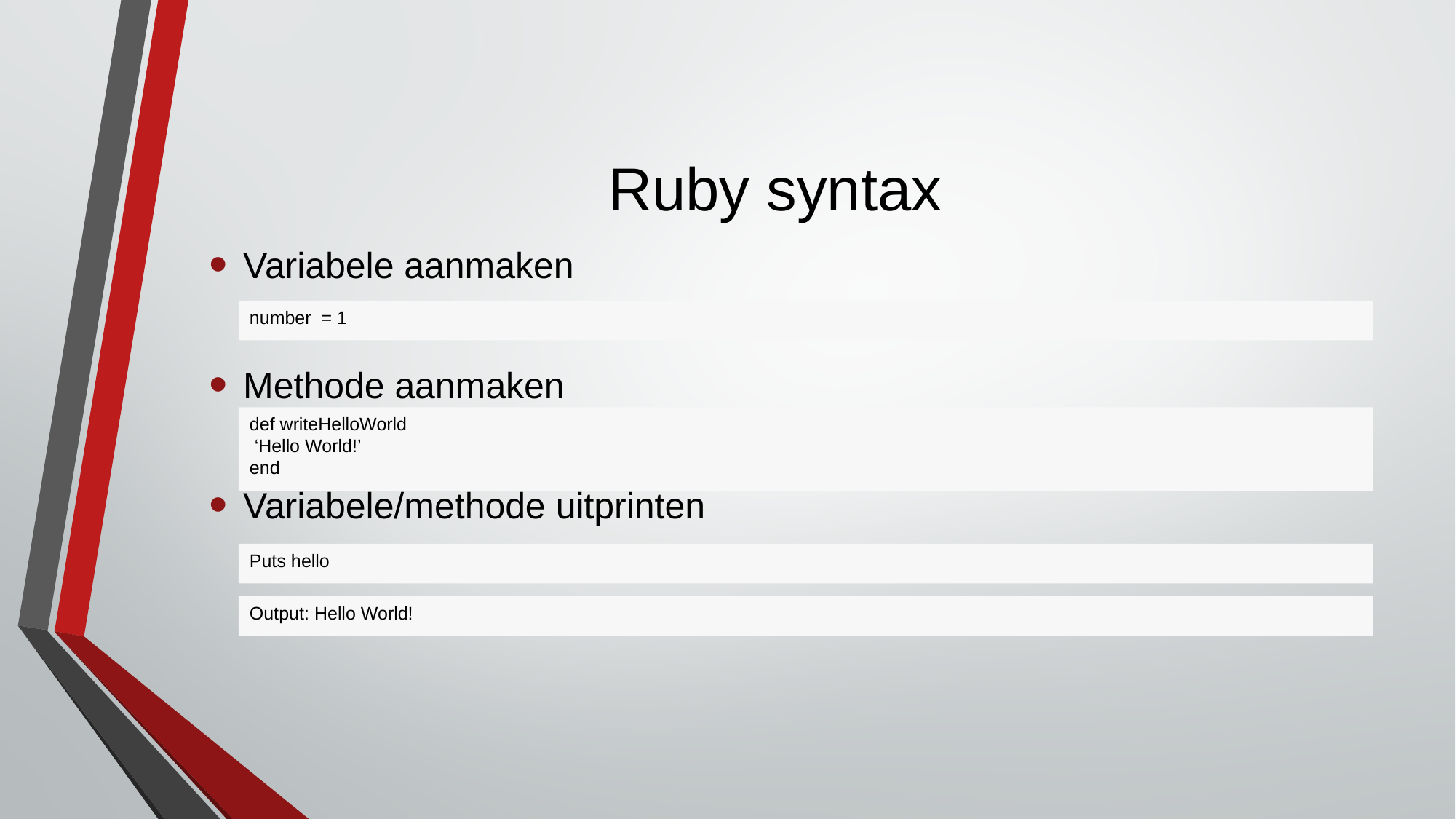

# Ruby syntax
Variabele aanmaken

Methode aanmaken

Variabele/methode uitprinten
number  = 1
def writeHelloWorld
 ‘Hello World!’
end
Puts hello
Output: Hello World!